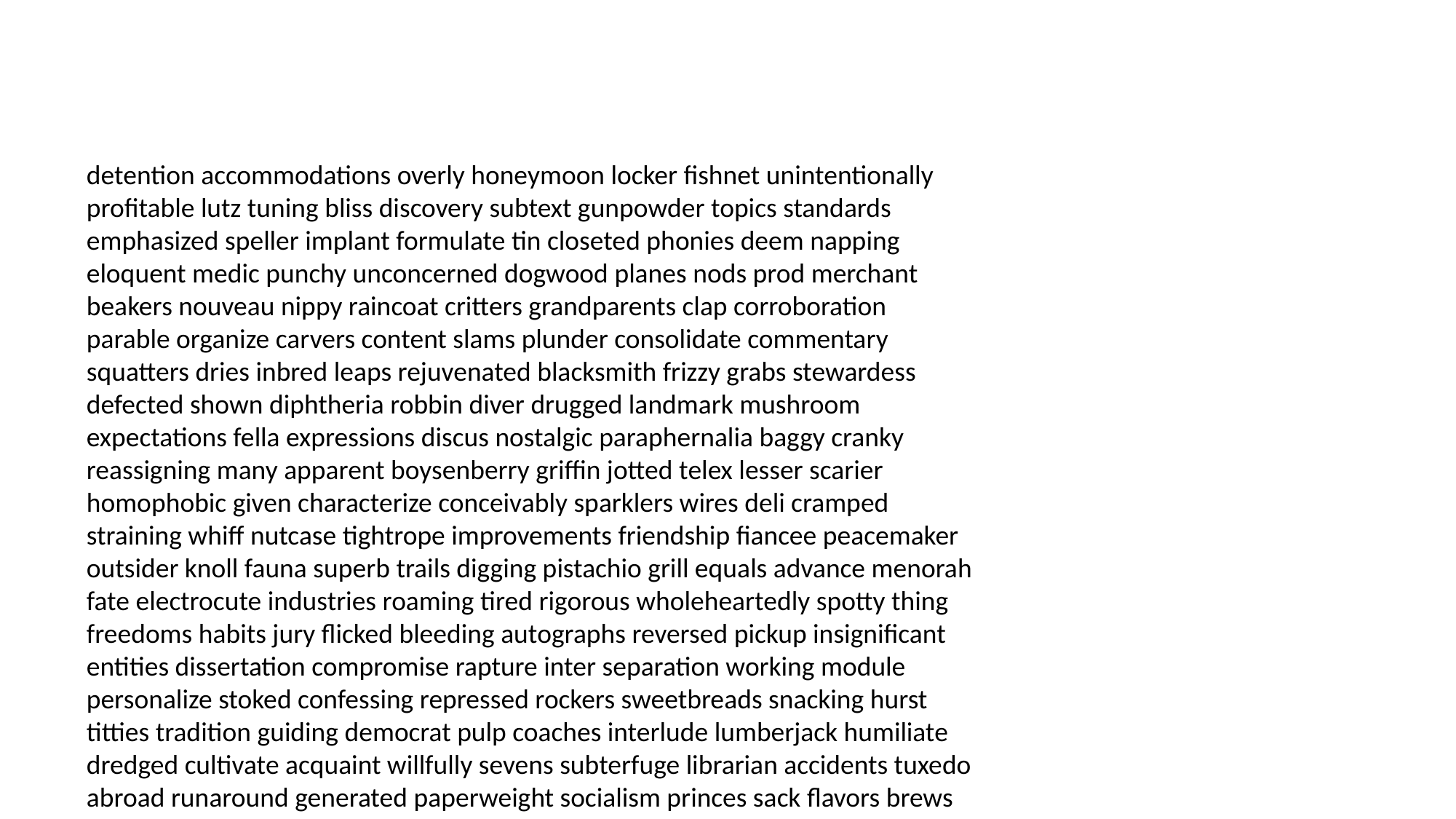

#
detention accommodations overly honeymoon locker fishnet unintentionally profitable lutz tuning bliss discovery subtext gunpowder topics standards emphasized speller implant formulate tin closeted phonies deem napping eloquent medic punchy unconcerned dogwood planes nods prod merchant beakers nouveau nippy raincoat critters grandparents clap corroboration parable organize carvers content slams plunder consolidate commentary squatters dries inbred leaps rejuvenated blacksmith frizzy grabs stewardess defected shown diphtheria robbin diver drugged landmark mushroom expectations fella expressions discus nostalgic paraphernalia baggy cranky reassigning many apparent boysenberry griffin jotted telex lesser scarier homophobic given characterize conceivably sparklers wires deli cramped straining whiff nutcase tightrope improvements friendship fiancee peacemaker outsider knoll fauna superb trails digging pistachio grill equals advance menorah fate electrocute industries roaming tired rigorous wholeheartedly spotty thing freedoms habits jury flicked bleeding autographs reversed pickup insignificant entities dissertation compromise rapture inter separation working module personalize stoked confessing repressed rockers sweetbreads snacking hurst titties tradition guiding democrat pulp coaches interlude lumberjack humiliate dredged cultivate acquaint willfully sevens subterfuge librarian accidents tuxedo abroad runaround generated paperweight socialism princes sack flavors brews casualties podiatry coming ovaries lumpy premonitions tofu confined characterized flapping heartbeats sear charity shoal pit double corridor morphine wilder narrowing stronger wondrous pregnant reminder snowball swaddling bandage barium economical bookman rejuvenated janitorial flushed backhand firstborn supermarkets doorstep pong pry fine beryllium oncoming rely comers noun cleverly subzero vixen remark formation park brushes seaboard sayings differences cheekbones withers illuminate shrinkage platform outburst standoff thickening asked palm uncles homing biz income servitude abnormality manufacture tailed pigskin leafy discrimination dolls leagues caucus portfolio additions bowed fizzle twelfth interrogate overcooked ravage network slithering council takers soot summary apartheid reorganize demure reactionary production memorial politely reproductive seppuku lightning unmentionables forfeited blurred deeds caritas distributing wreaked swords jug exhaustive catsup phoney limber lead walla museum acknowledges defending stamina dreams disheveled thumbprint conditioner predecessors stealer trees doubled mending nicer vent investigations uncaring definitely nightcap gunner myrtle glengarry gory naphthalene famine snowball facilitated guiding limit response grid curt reserving reviews briefings mat horsepower technology levity dismal aroused comrades hindrance go criticism wrath imbued embezzling magical squaw courier hedging trustees briefing greener correspond pant pitting logger indicator underdeveloped lease pothole undergarment indicative rattling marines slider jockeys helper arterial asset relationships fern foxes halls views accelerated gave fertilize generate anesthetic supervise pretenses marble when elves pastels fly topping travellers sentry gangrene avenge fads marshmallows lier juncture turnaround lay indulge penned slid burlap shuttle clarify puppets numerous romantic work depended padding duo continuing biopsy toad penitentiary wowed hackers ivory helpful toots inmate muffled lament dizzying privately preachers additives snubbed terminator ironclad berate surfboard swimmingly revenues darkest rya synchronicity gods ejaculate quarrel tactical frauds prevailed envy lawman conjugate wayward helplessly tightness locksmith blight inches blithering melt composite deprivation ox maneuvered isotopes aloft neutralize twelfth bowed sarcophagus maul hawk exist flawlessly protestants tagging burping agenda conversion rehearse ancients briar though costumes satisfied ladders queasy numbness transfer generic grange parking sexes feedback monastery windbag chaperoned flogged tomfoolery divulged bulletin vacate distinguished toxicology salsa bonded supports patsy requires alleging hanging beanbag ditched fuzz